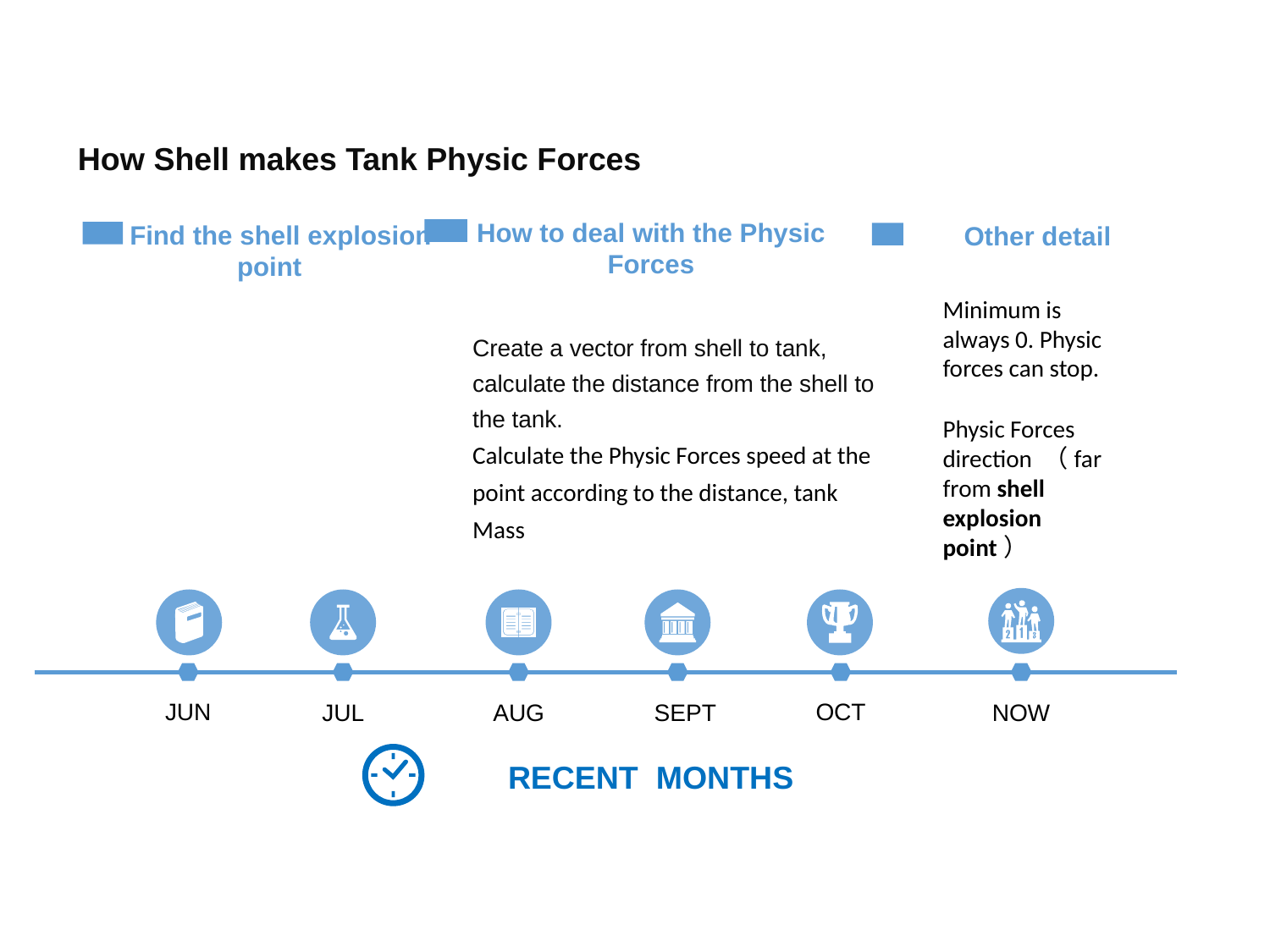

How Shell makes Tank Physic Forces

How to deal with the Physic Forces

   Find the shell explosion point

Other detail

Minimum is always 0. Physic forces can stop.
Create a vector from shell to tank, calculate the distance from the shell to the tank.
Calculate the Physic Forces speed at the point according to the distance, tank Mass

Physic Forces direction （far from shell explosion point）

JUN
OCT
JUL
AUG
SEPT
NOW

RECENT  MONTHS

09